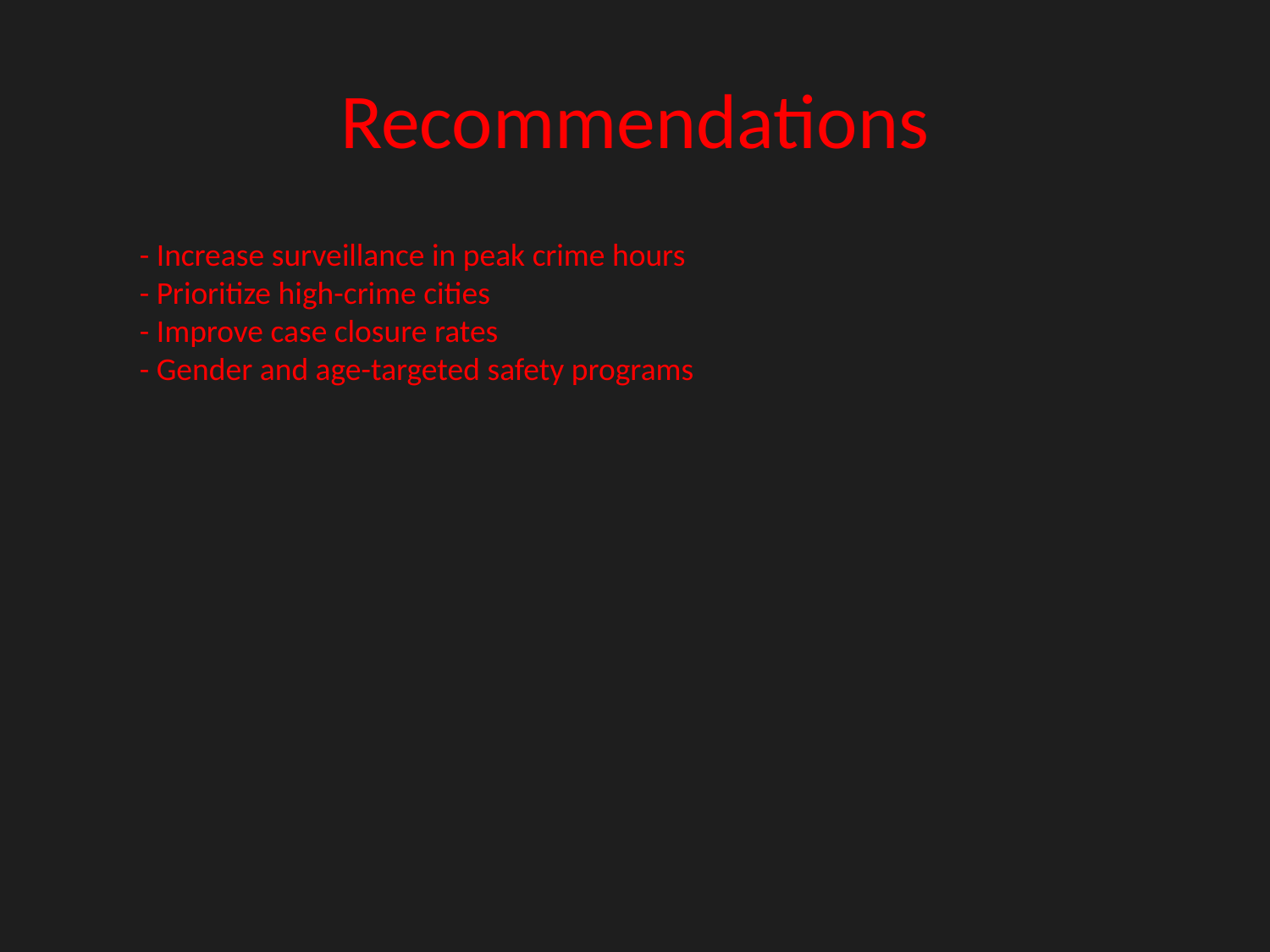

# Recommendations

- Increase surveillance in peak crime hours
- Prioritize high-crime cities
- Improve case closure rates
- Gender and age-targeted safety programs